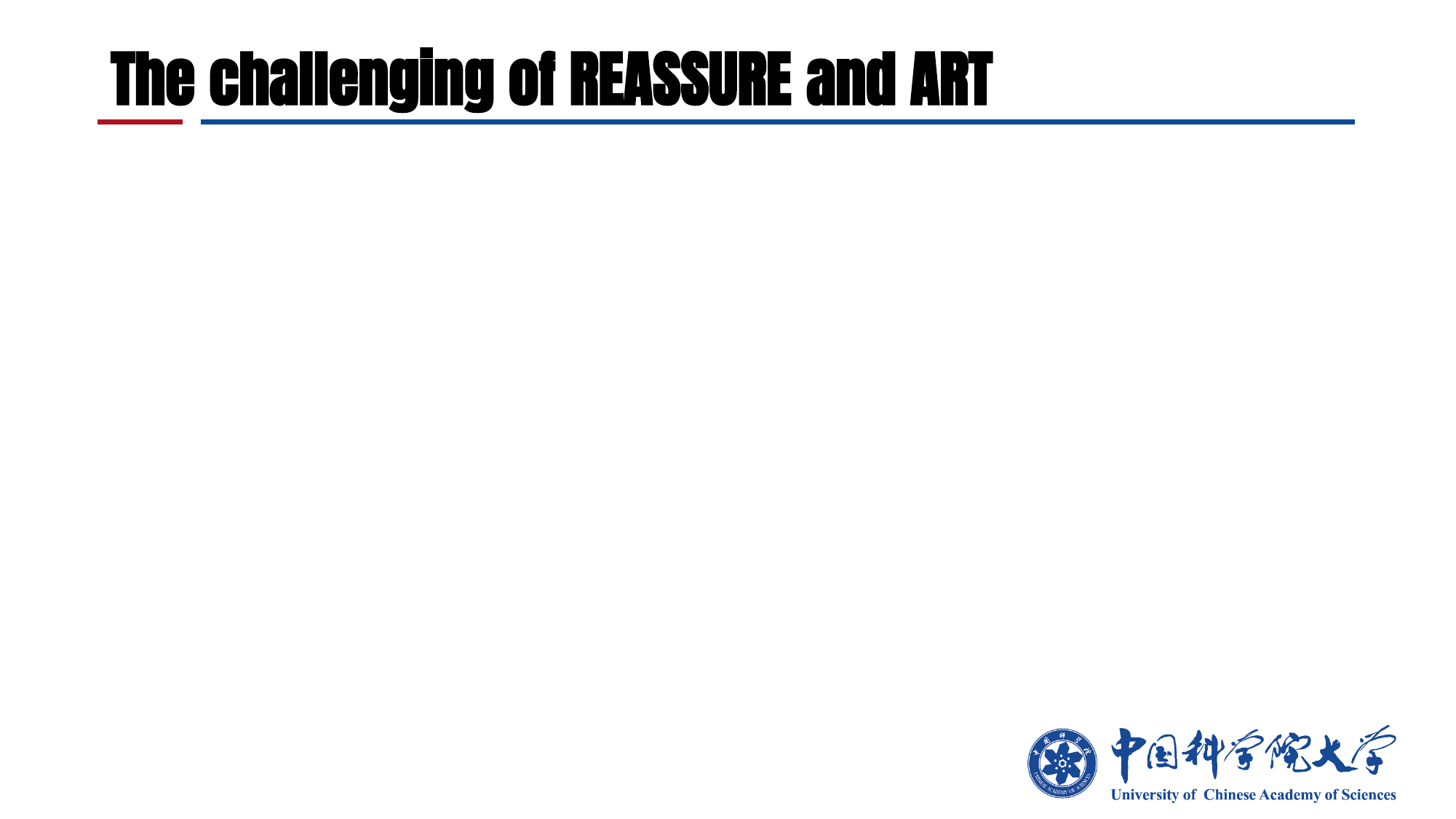

# The challenging of REASSURE and ART